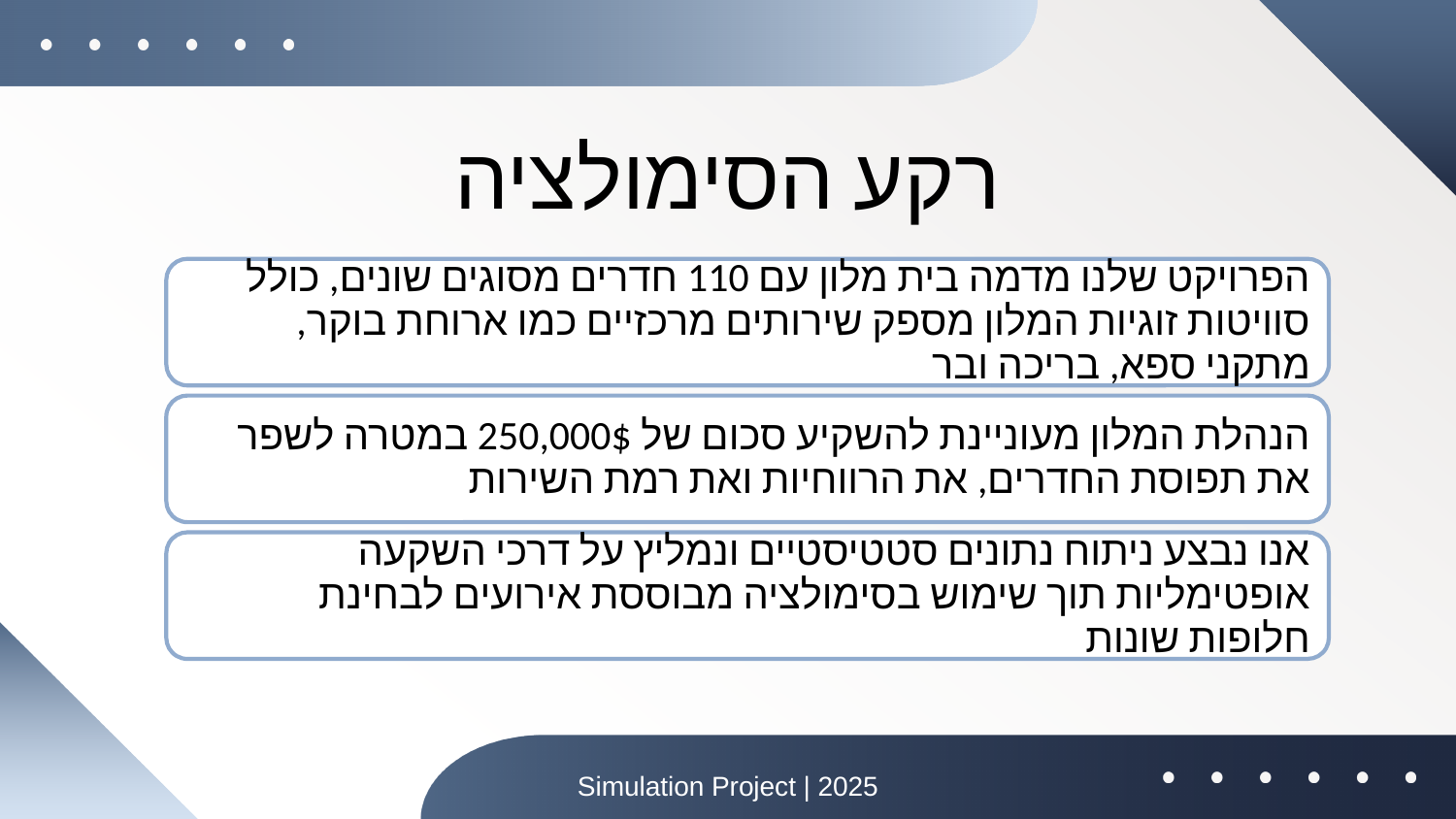

רקע הסימולציה
הפרויקט שלנו מדמה בית מלון עם 110 חדרים מסוגים שונים, כולל סוויטות זוגיות המלון מספק שירותים מרכזיים כמו ארוחת בוקר, מתקני ספא, בריכה ובר
הנהלת המלון מעוניינת להשקיע סכום של 250,000$ במטרה לשפר את תפוסת החדרים, את הרווחיות ואת רמת השירות
אנו נבצע ניתוח נתונים סטטיסטיים ונמליץ על דרכי השקעה אופטימליות תוך שימוש בסימולציה מבוססת אירועים לבחינת חלופות שונות
Simulation Project | 2025